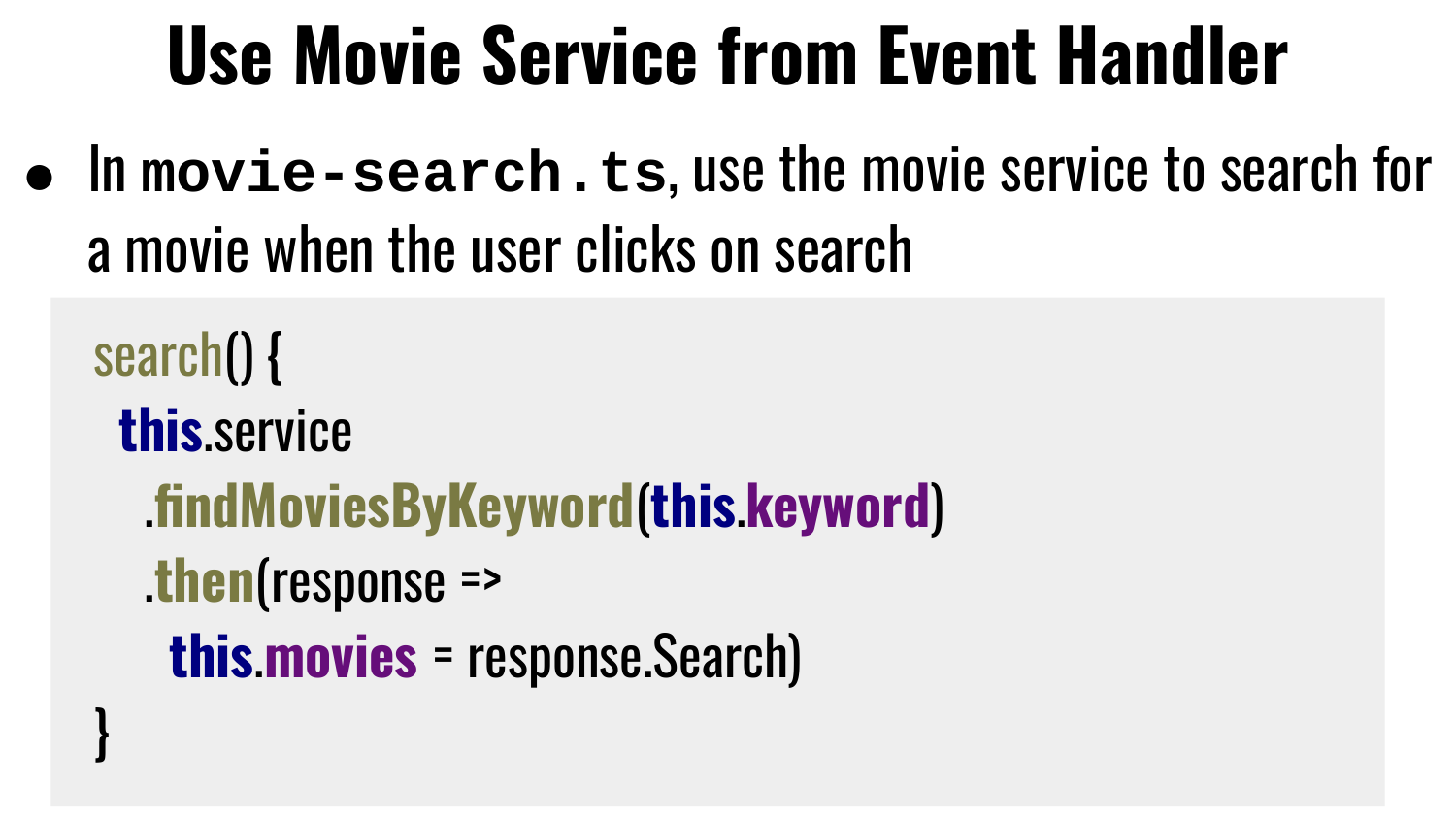

# Use Movie Service from Event Handler
In movie-search.ts, use the movie service to search for a movie when the user clicks on search
search() {
  this.service
    .findMoviesByKeyword(this.keyword)
    .then(response =>
      this.movies = response.Search)
}